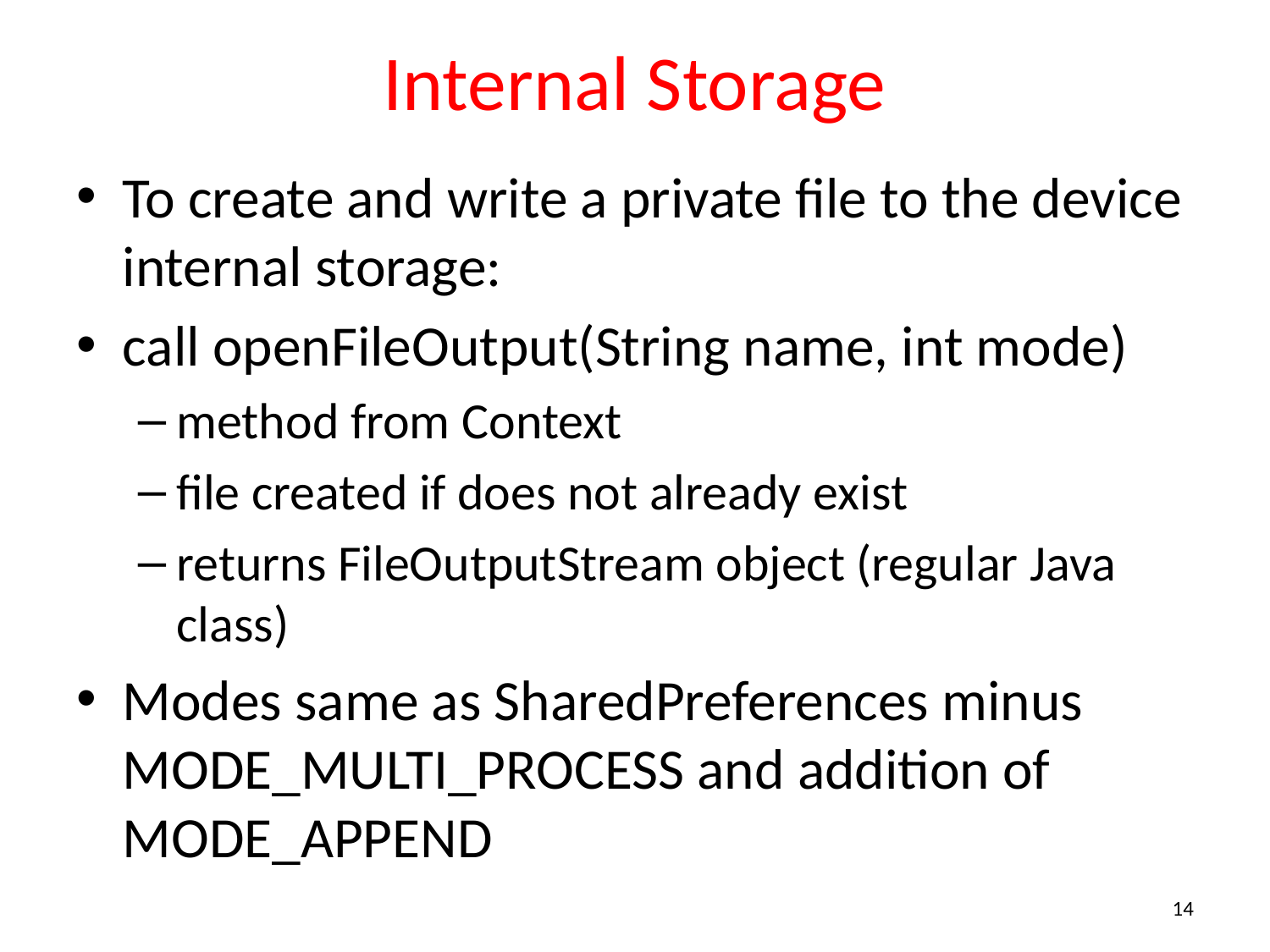

# Internal Storage
To create and write a private file to the device internal storage:
call openFileOutput(String name, int mode)
method from Context
file created if does not already exist
returns FileOutputStream object (regular Java class)
Modes same as SharedPreferences minus MODE_MULTI_PROCESS and addition of MODE_APPEND

14